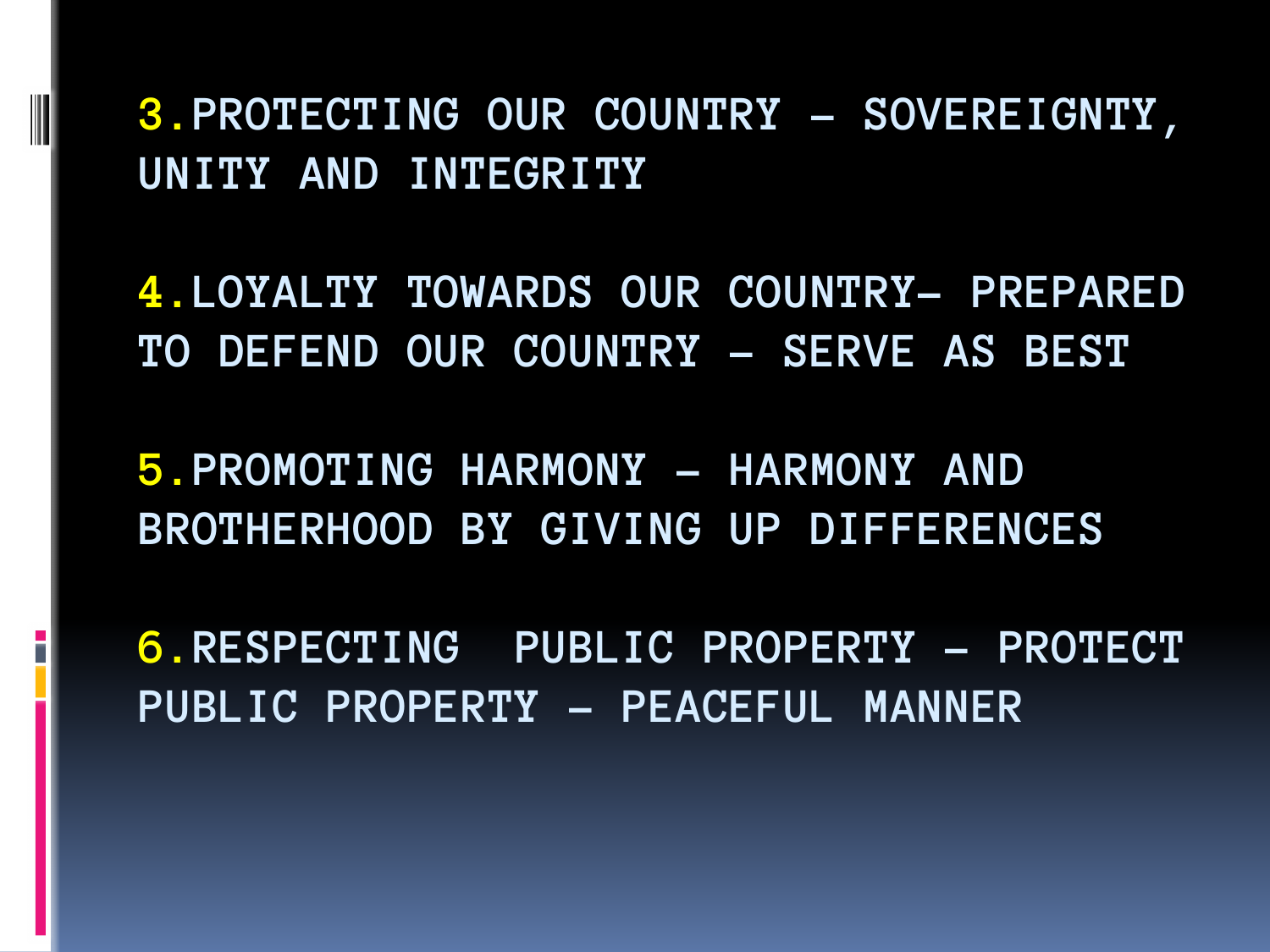

# 3.Protecting our country – sovereignty, unity and integrity 4.Loyalty towards our country- prepared to defend our country – serve as best 5.Promoting harmony – harmony and brotherhood by giving up differences 6.Respecting  public property – protect public property – peaceful manner